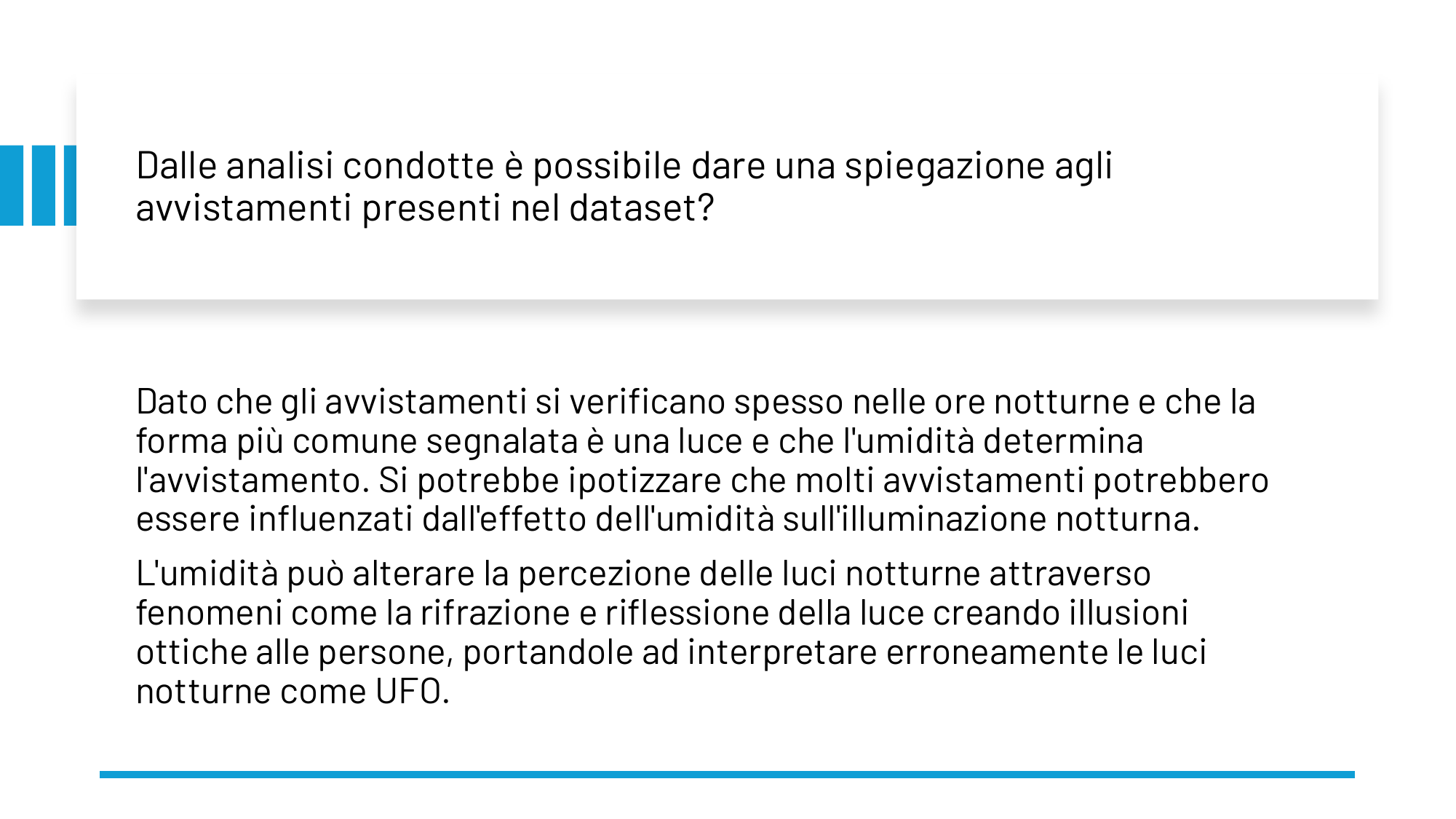

# Dalle analisi condotte è possibile dare una spiegazione agli avvistamenti presenti nel dataset?

Dato che gli avvistamenti si verificano spesso nelle ore notturne e che la forma più comune segnalata è una luce e che l'umidità determina l'avvistamento. Si potrebbe ipotizzare che molti avvistamenti potrebbero essere influenzati dall'effetto dell'umidità sull'illuminazione notturna.
L'umidità può alterare la percezione delle luci notturne attraverso fenomeni come la rifrazione e riflessione della luce creando illusioni ottiche alle persone, portandole ad interpretare erroneamente le luci notturne come UFO.